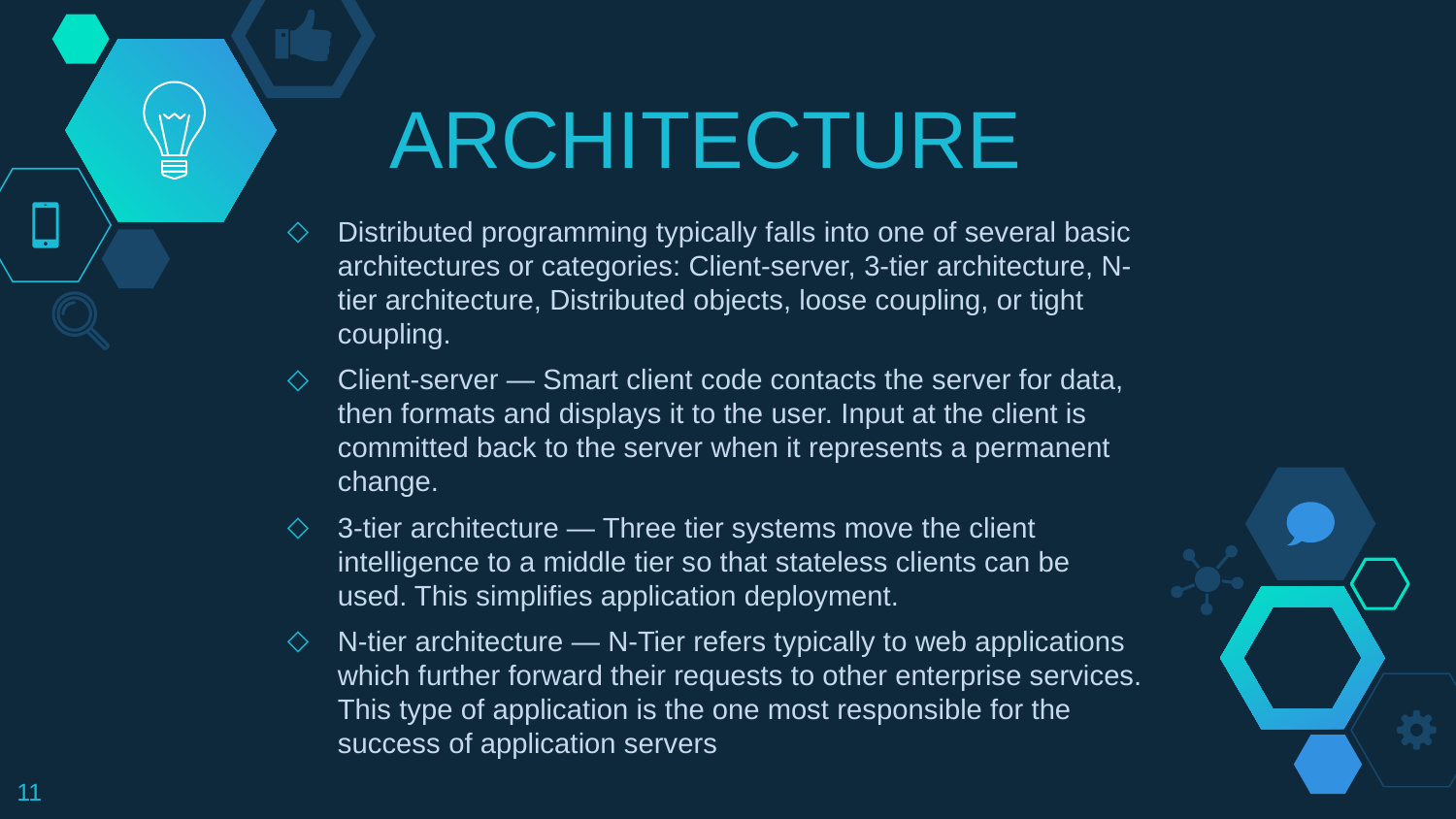

# ARCHITECTURE
Distributed programming typically falls into one of several basic architectures or categories: Client-server, 3-tier architecture, N-tier architecture, Distributed objects, loose coupling, or tight coupling.
Client-server — Smart client code contacts the server for data, then formats and displays it to the user. Input at the client is committed back to the server when it represents a permanent change.
3-tier architecture — Three tier systems move the client intelligence to a middle tier so that stateless clients can be used. This simplifies application deployment.
N-tier architecture — N-Tier refers typically to web applications which further forward their requests to other enterprise services. This type of application is the one most responsible for the success of application servers
11